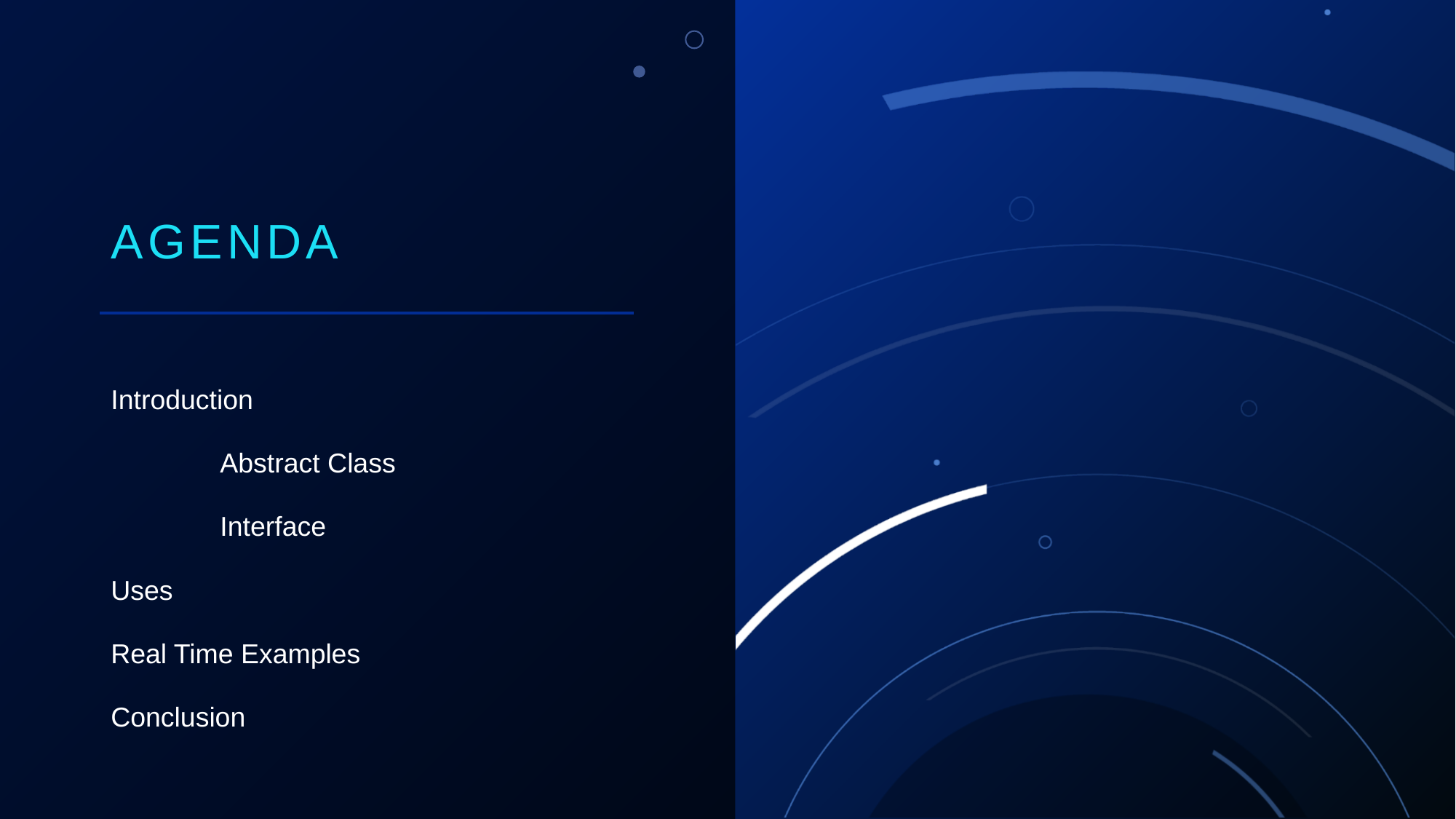

# Agenda
Introduction
	Abstract Class
	Interface
Uses
Real Time Examples
Conclusion